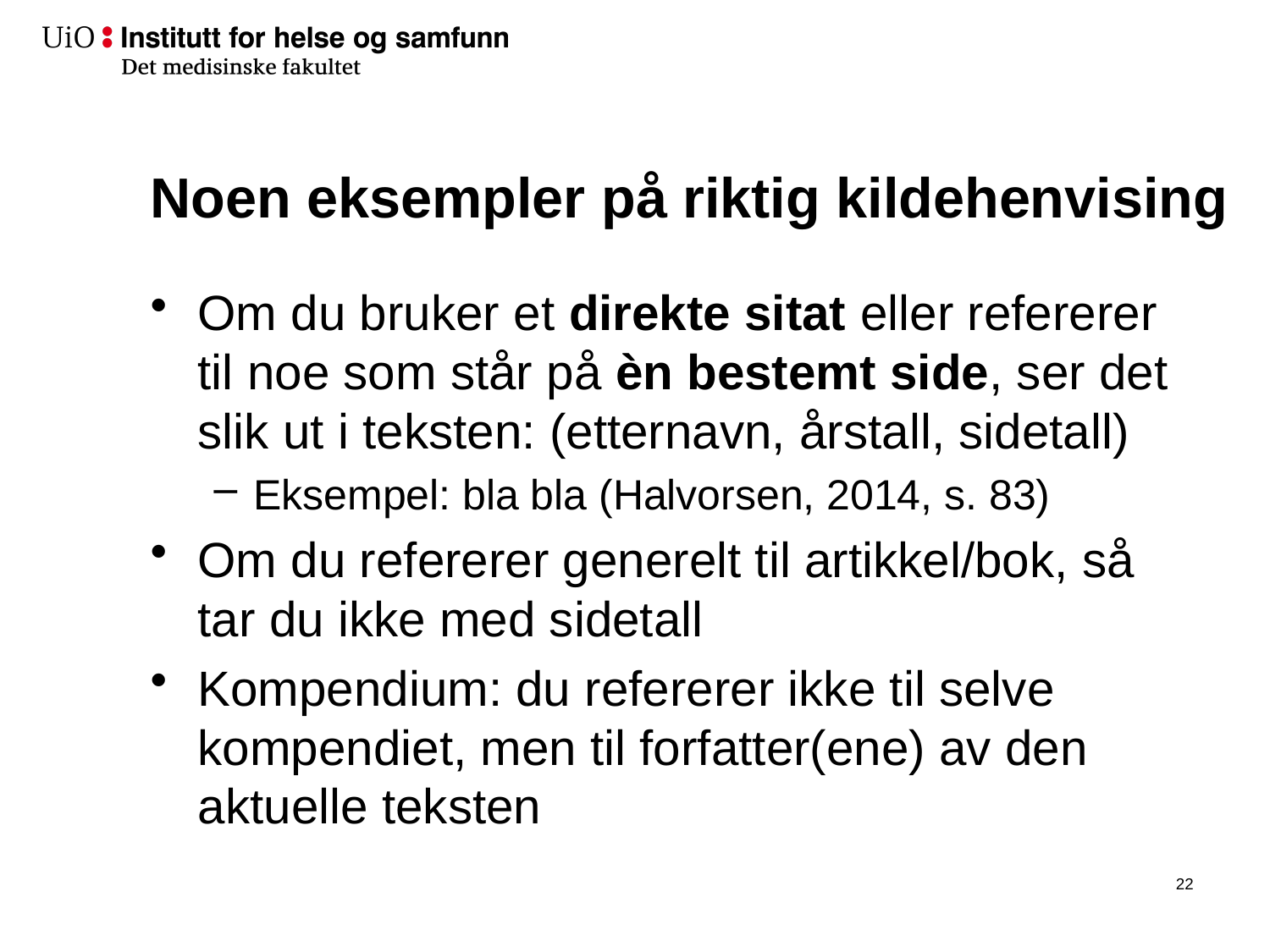

# Noen eksempler på riktig kildehenvising
Om du bruker et direkte sitat eller refererer til noe som står på èn bestemt side, ser det slik ut i teksten: (etternavn, årstall, sidetall)
Eksempel: bla bla (Halvorsen, 2014, s. 83)
Om du refererer generelt til artikkel/bok, så tar du ikke med sidetall
Kompendium: du refererer ikke til selve kompendiet, men til forfatter(ene) av den aktuelle teksten

22